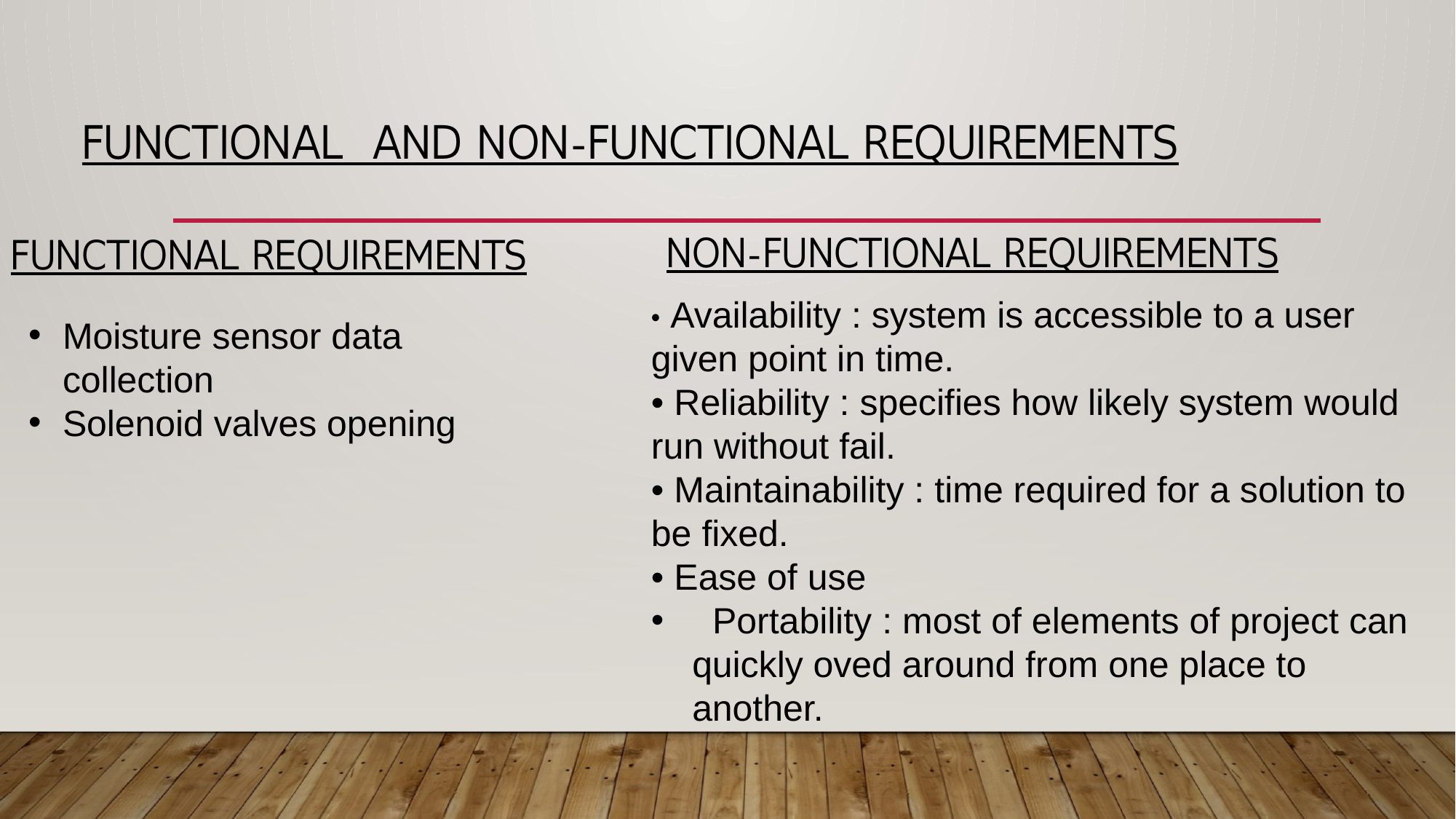

# FUNCTIONAL  and non-functional REQUIREMENTS
NON-FUNCTIONAL REQUIREMENTS
FUNCTIONAL REQUIREMENTS
• Availability : system is accessible to a user given point in time.
• Reliability : specifies how likely system would run without fail.
• Maintainability : time required for a solution to be fixed.
• Ease of use
  Portability : most of elements of project can quickly oved around from one place to another.

Moisture sensor data collection
Solenoid valves opening